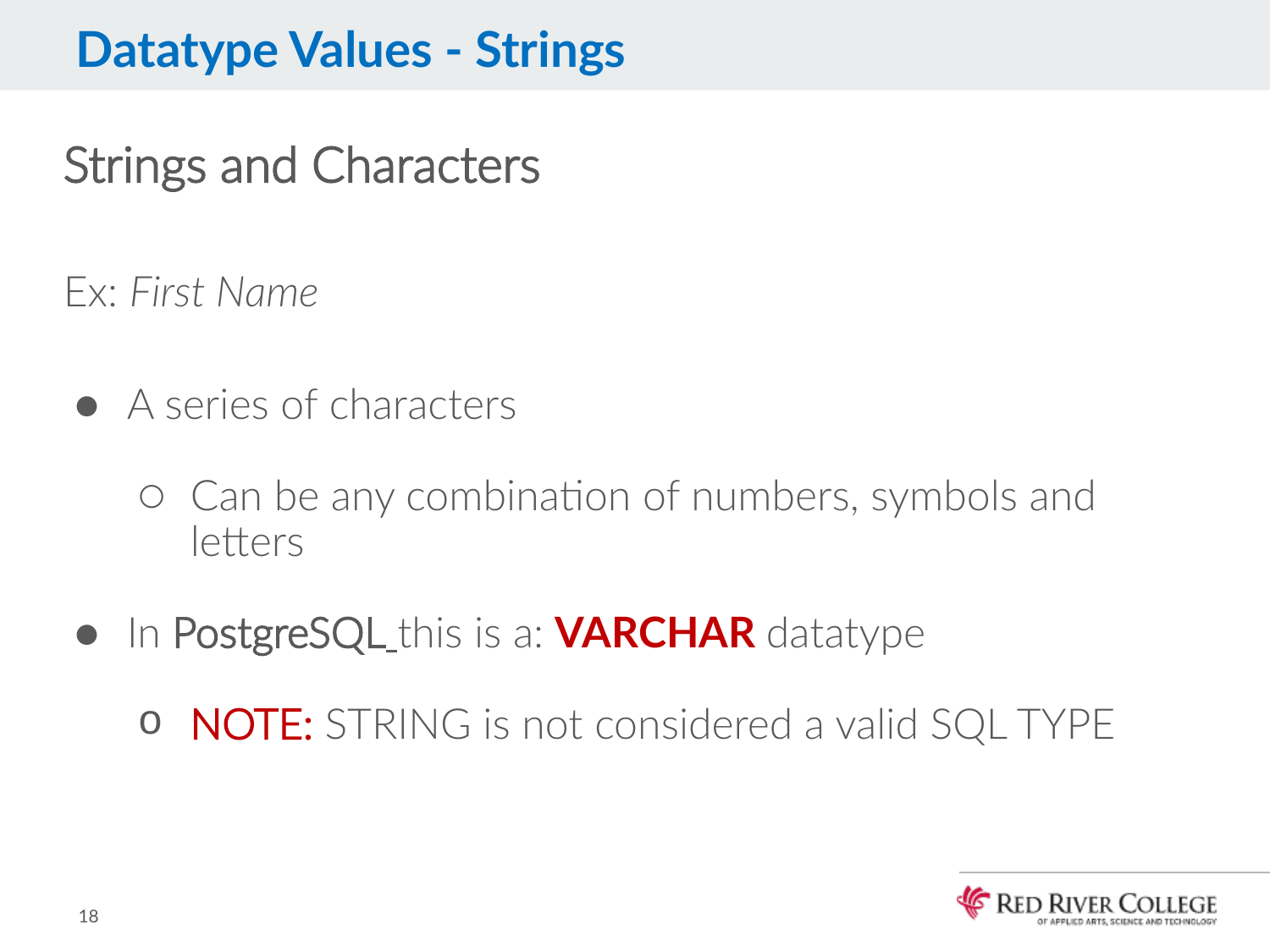

# Datatype Values - Strings
Strings and Characters

Ex: First Name
A series of characters
Can be any combination of numbers, symbols and letters
In PostgreSQL this is a: VARCHAR datatype

NOTE: STRING is not considered a valid SQL TYPE
18